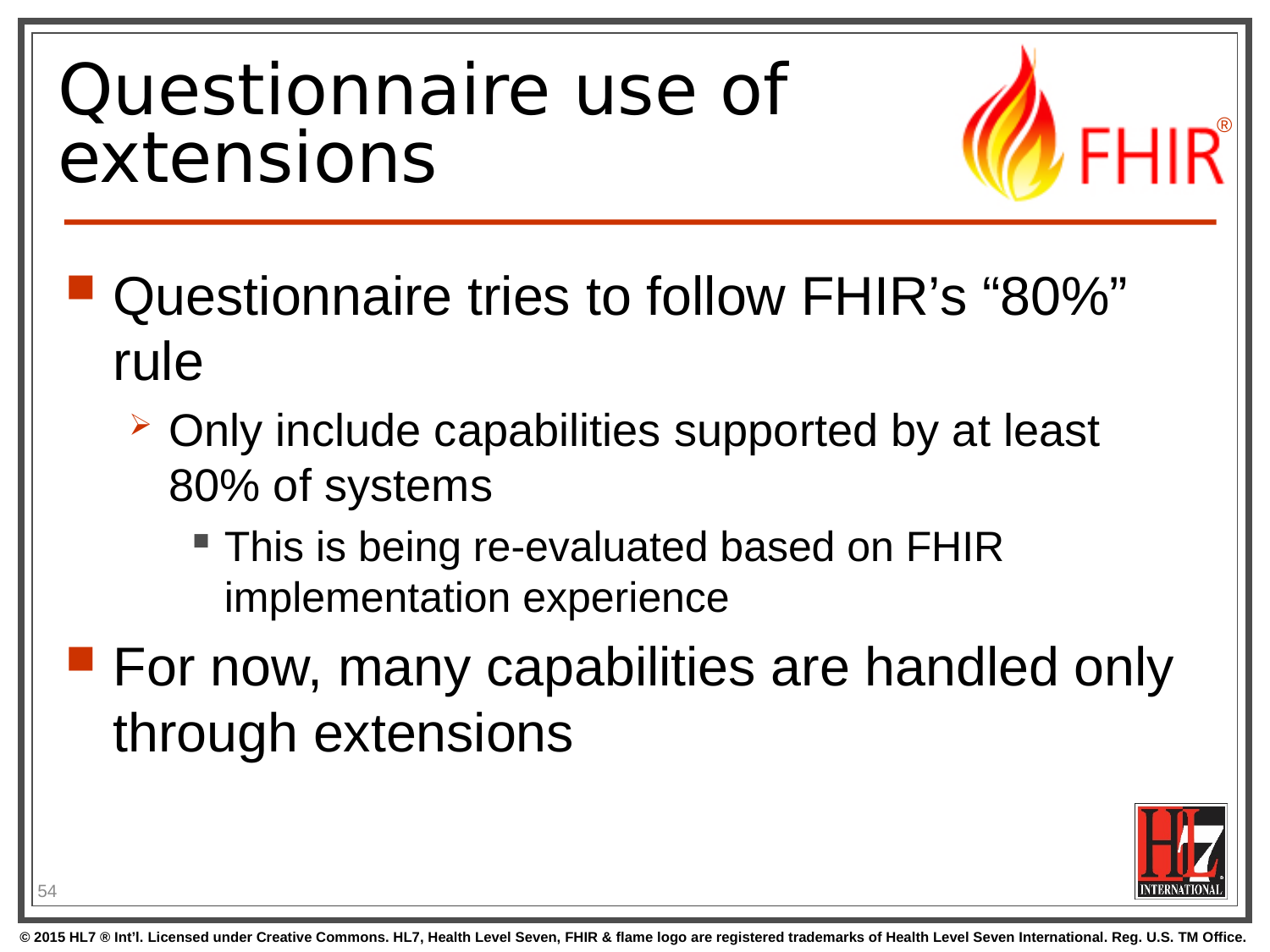

Questionnaire tries to follow FHIR’s “80%” rule
Only include capabilities supported by at least 80% of systems
This is being re-evaluated based on FHIR implementation experience
For now, many capabilities are handled only through extensions
# Questionnaire use of extensions
54